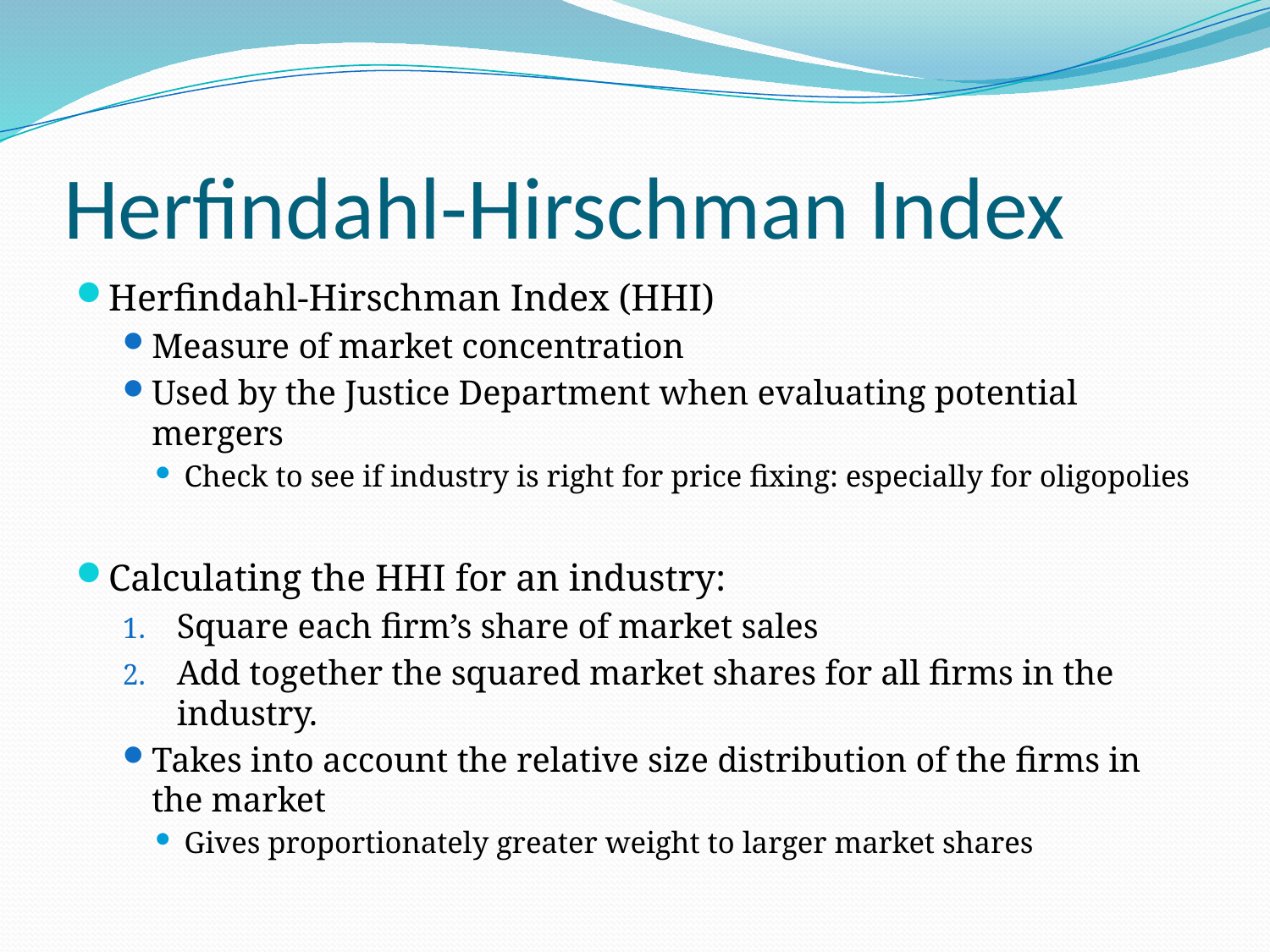

# Herfindahl-Hirschman Index
Herfindahl-Hirschman Index (HHI)
Measure of market concentration
Used by the Justice Department when evaluating potential mergers
Check to see if industry is right for price fixing: especially for oligopolies

Calculating the HHI for an industry:
Square each firm’s share of market sales
Add together the squared market shares for all firms in the industry.
Takes into account the relative size distribution of the firms in the market
Gives proportionately greater weight to larger market shares